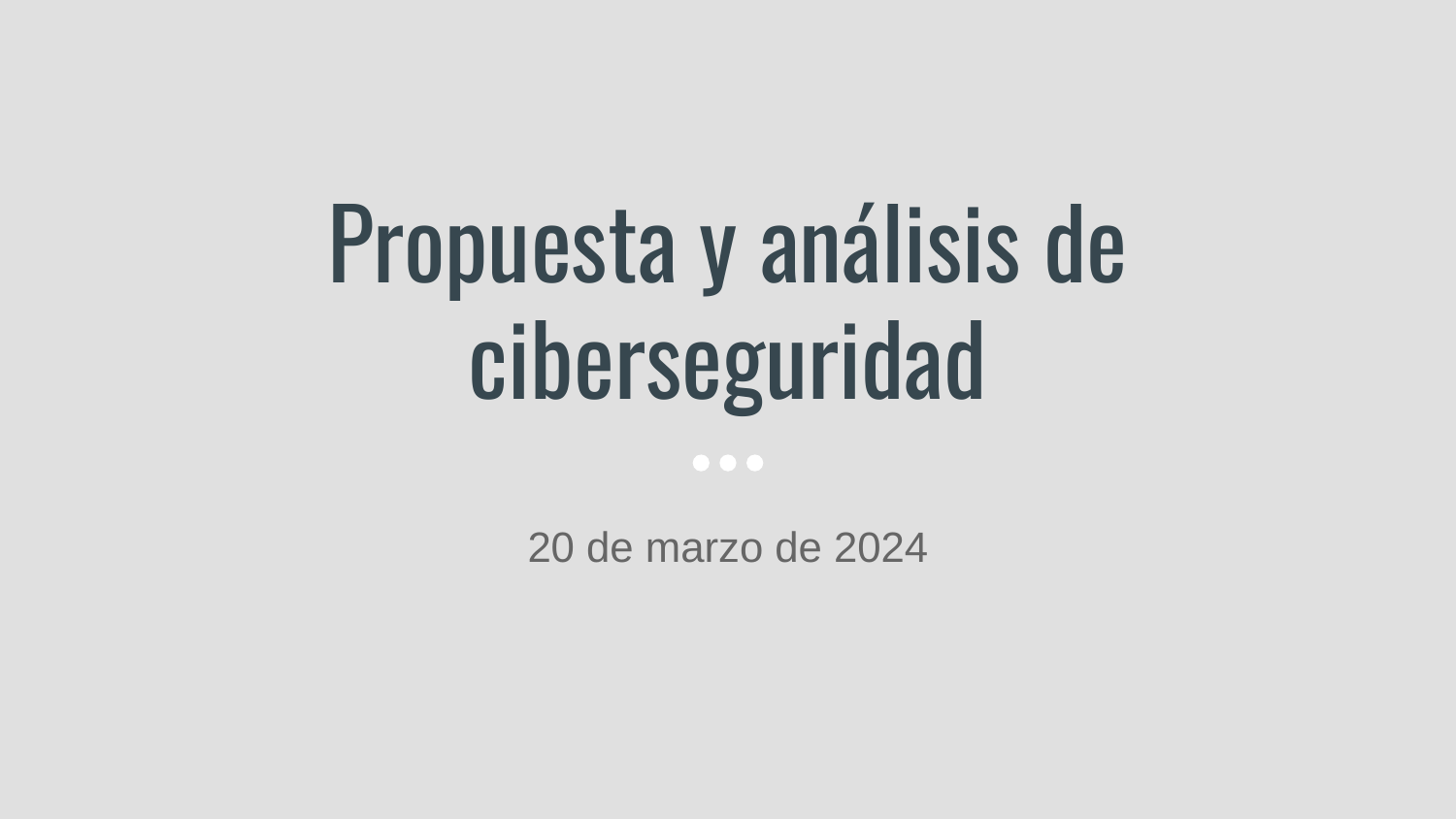

# Propuesta y análisis de ciberseguridad
20 de marzo de 2024